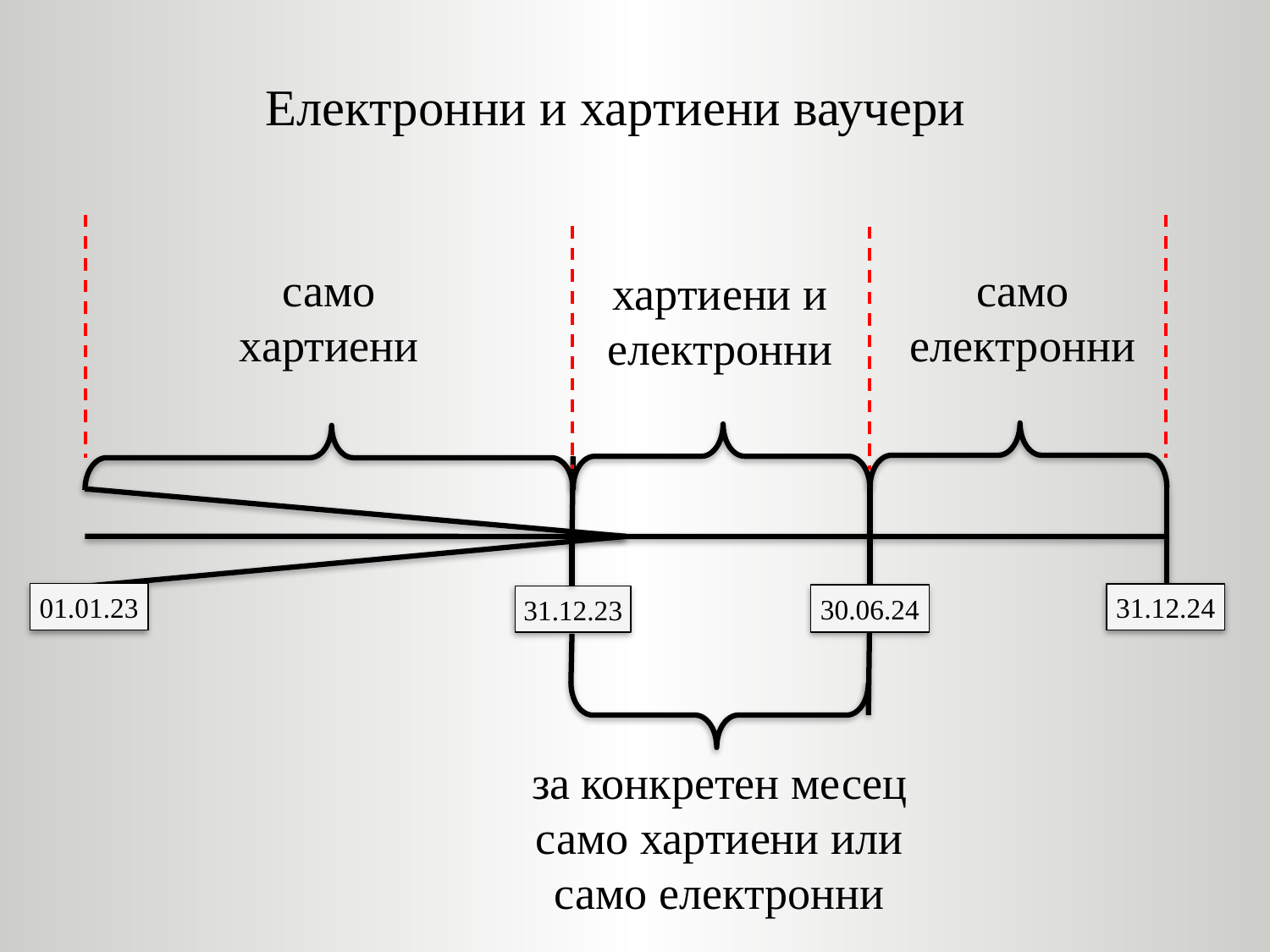

# Електронни и хартиени ваучери

само хартиени
само електронни
хартиени и електронни

01.01.23
31.12.24
30.06.24
31.12.23
за конкретен месец
само хартиени или
само електронни